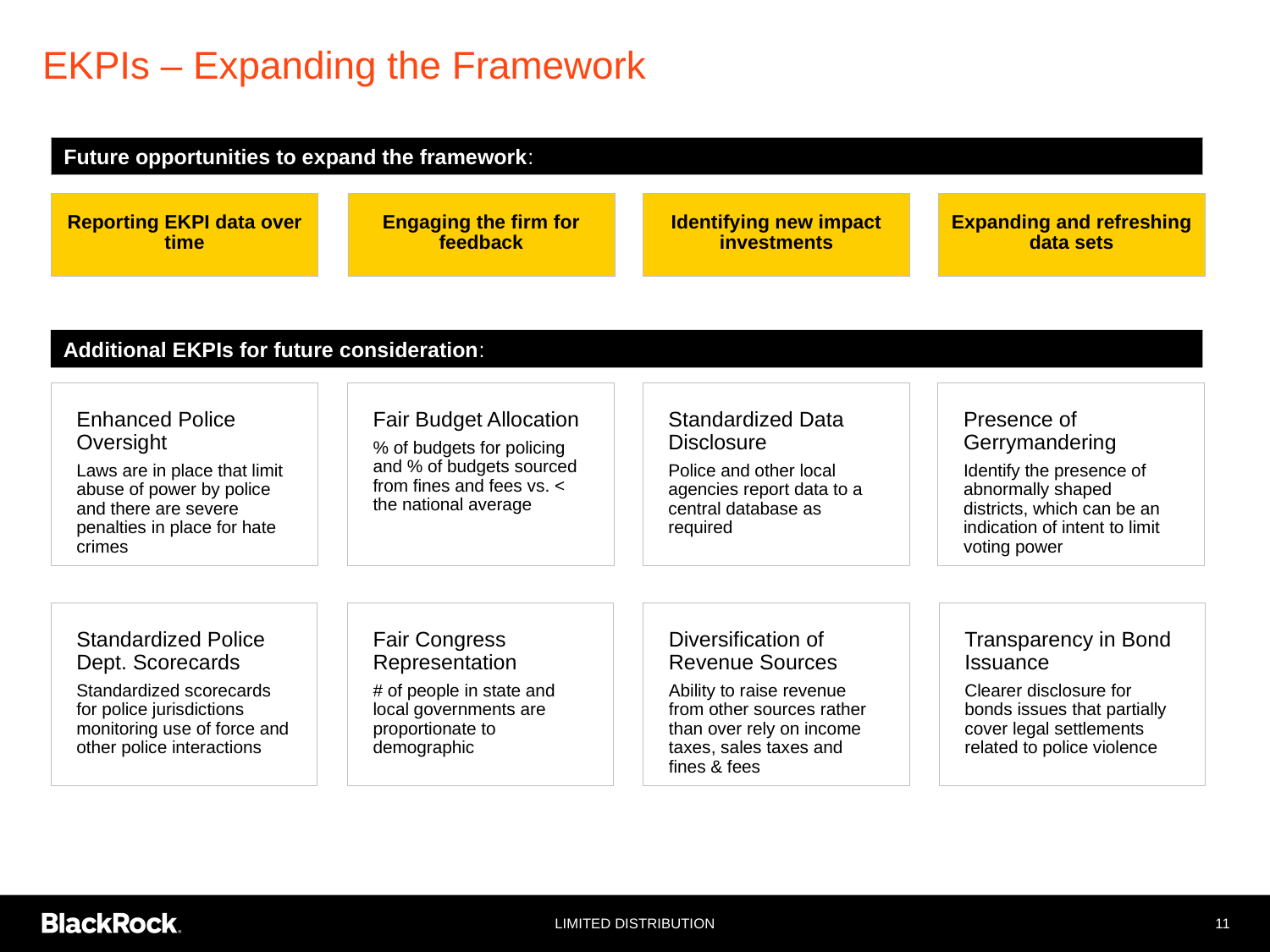

# EKPIs – Expanding the Framework
Future opportunities to expand the framework:
Reporting EKPI data over time
Engaging the firm for feedback
Identifying new impact investments
Expanding and refreshing data sets
Additional EKPIs for future consideration:
Enhanced Police Oversight
Laws are in place that limit abuse of power by police and there are severe penalties in place for hate crimes
Fair Budget Allocation
% of budgets for policing and % of budgets sourced from fines and fees vs. < the national average
Standardized Data Disclosure
Police and other local agencies report data to a central database as required
Presence of Gerrymandering
Identify the presence of abnormally shaped districts, which can be an indication of intent to limit voting power
Transparency in Bond Issuance
Clearer disclosure for bonds issues that partially cover legal settlements related to police violence
Standardized Police Dept. Scorecards
Standardized scorecards for police jurisdictions monitoring use of force and other police interactions
Fair Congress  Representation
# of people in state and local governments are  proportionate to demographic
Diversification of Revenue Sources
Ability to raise revenue from other sources rather than over rely on income taxes, sales taxes and fines & fees
Limited Distribution
11